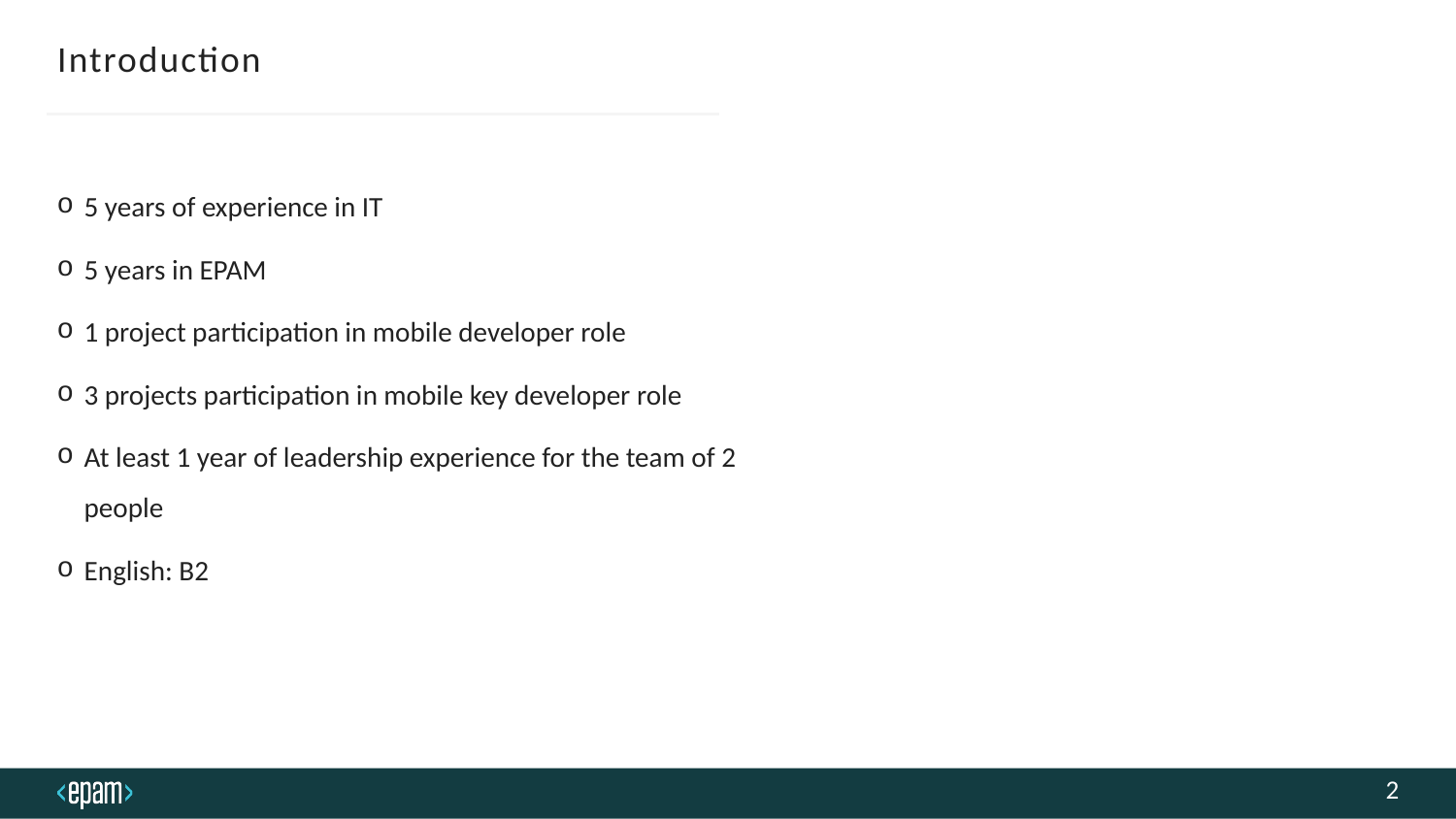

# Introduction
5 years of experience in IT
5 years in EPAM
1 project participation in mobile developer role
3 projects participation in mobile key developer role
At least 1 year of leadership experience for the team of 2 people
English: B2
2